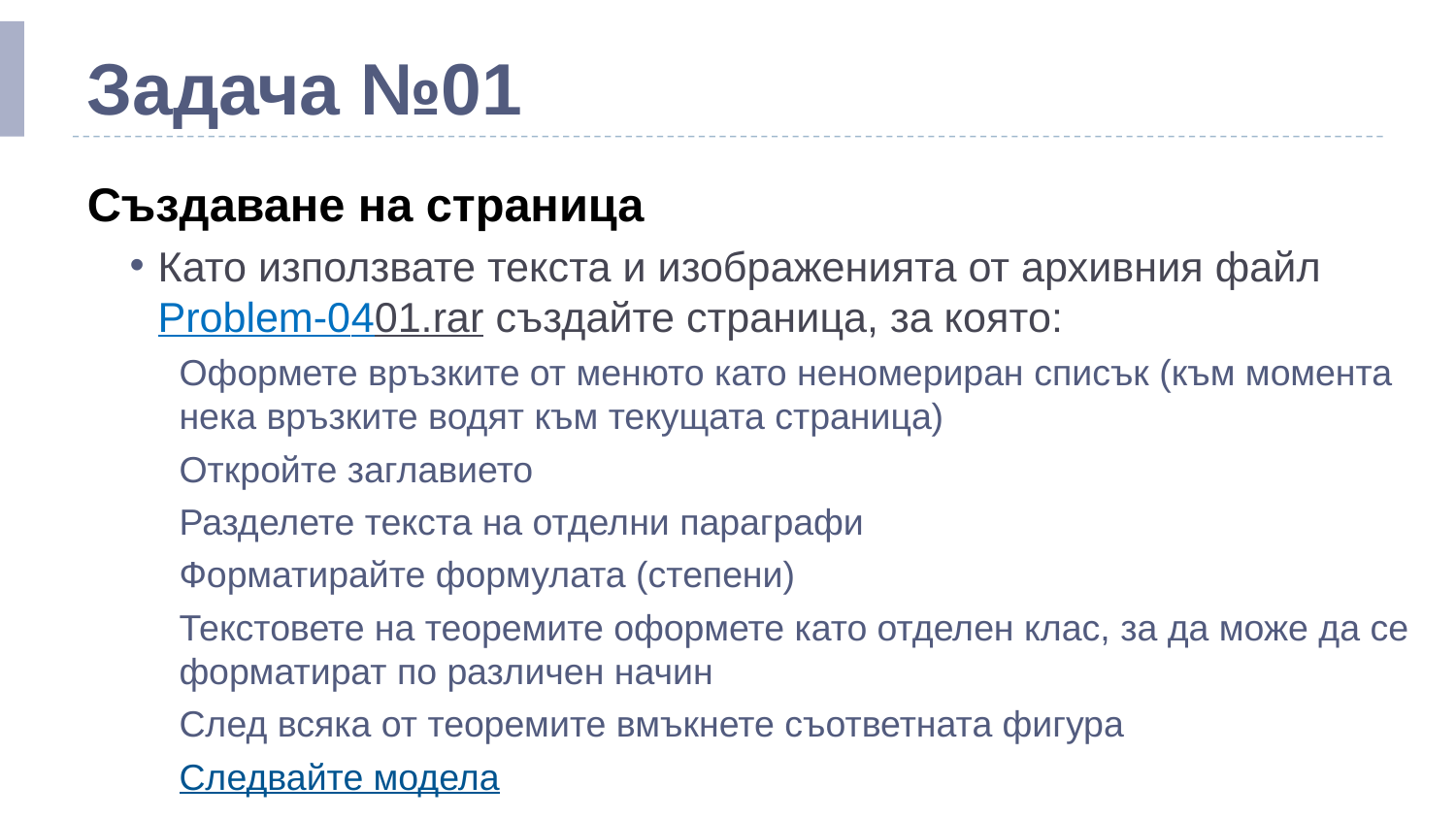

# Задача №01
Създаване на страница
Като използвате текста и изображенията от архивния файл Problem-0401.rar създайте страница, за която:
Оформете връзките от менюто като неномериран списък (към момента нека връзките водят към текущата страница)
Откройте заглавието
Разделете текста на отделни параграфи
Форматирайте формулата (степени)
Текстовете на теоремите оформете като отделен клас, за да може да се форматират по различен начин
След всяка от теоремите вмъкнете съответната фигура
Следвайте модела